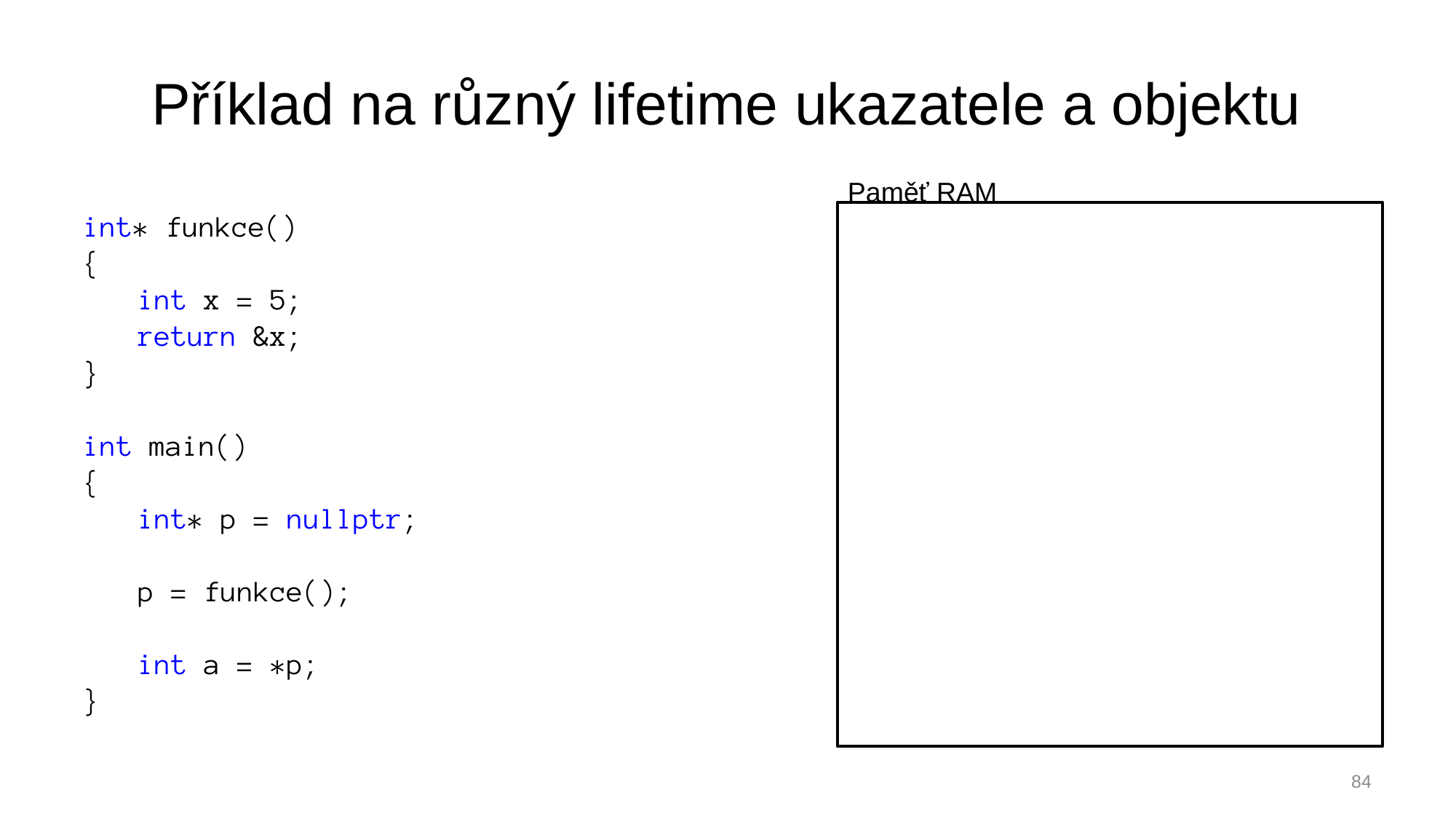

# Příklad na různý lifetime ukazatele a objektu
Paměť RAM
int* funkce()
{
int x = 5;
return &x;
}

int main()
{
int* p = nullptr;

p = funkce();

int a = *p;
}

84